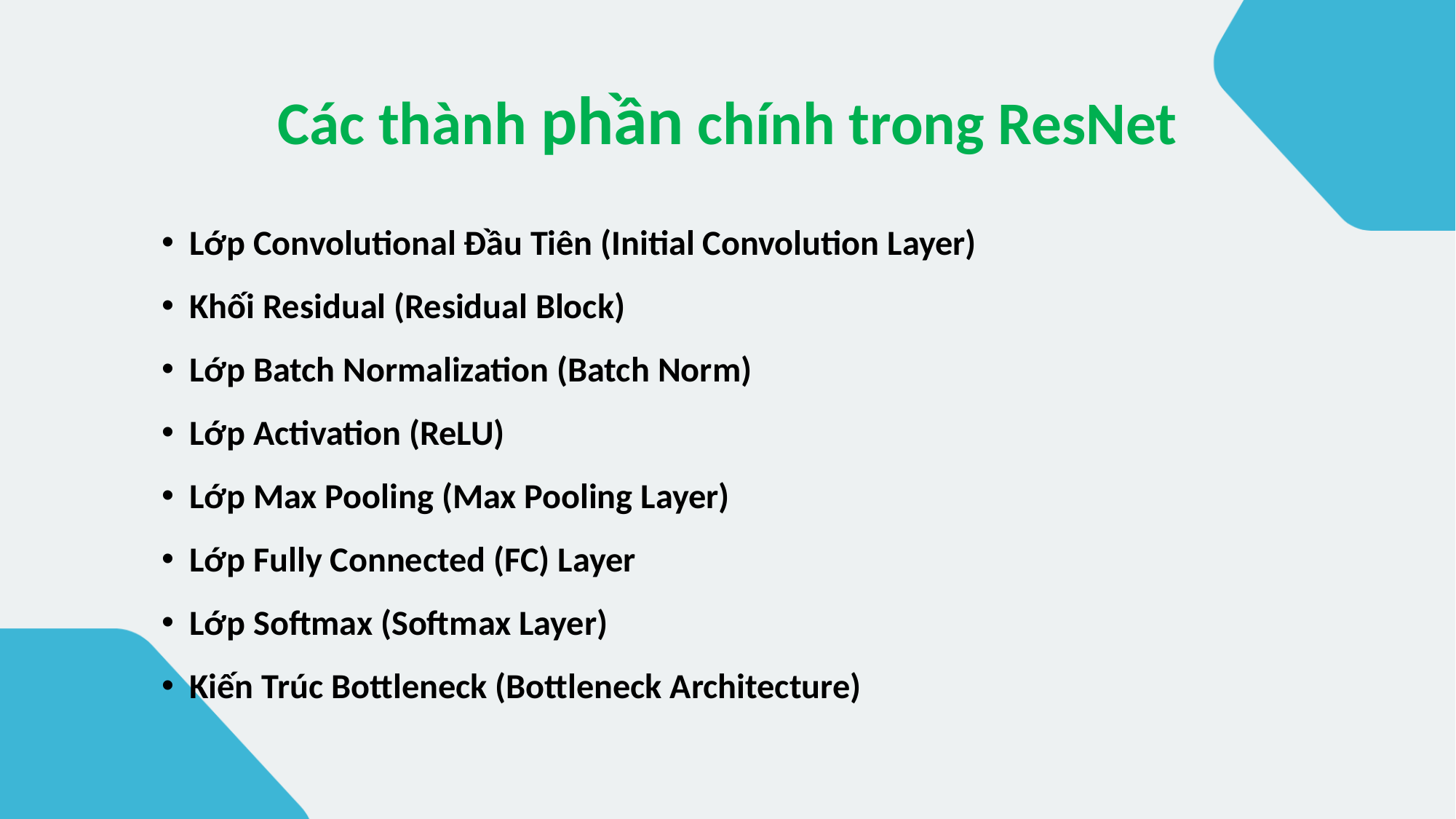

# Các thành phần chính trong ResNet
Lớp Convolutional Đầu Tiên (Initial Convolution Layer)
Khối Residual (Residual Block)
Lớp Batch Normalization (Batch Norm)
Lớp Activation (ReLU)
Lớp Max Pooling (Max Pooling Layer)
Lớp Fully Connected (FC) Layer
Lớp Softmax (Softmax Layer)
Kiến Trúc Bottleneck (Bottleneck Architecture)